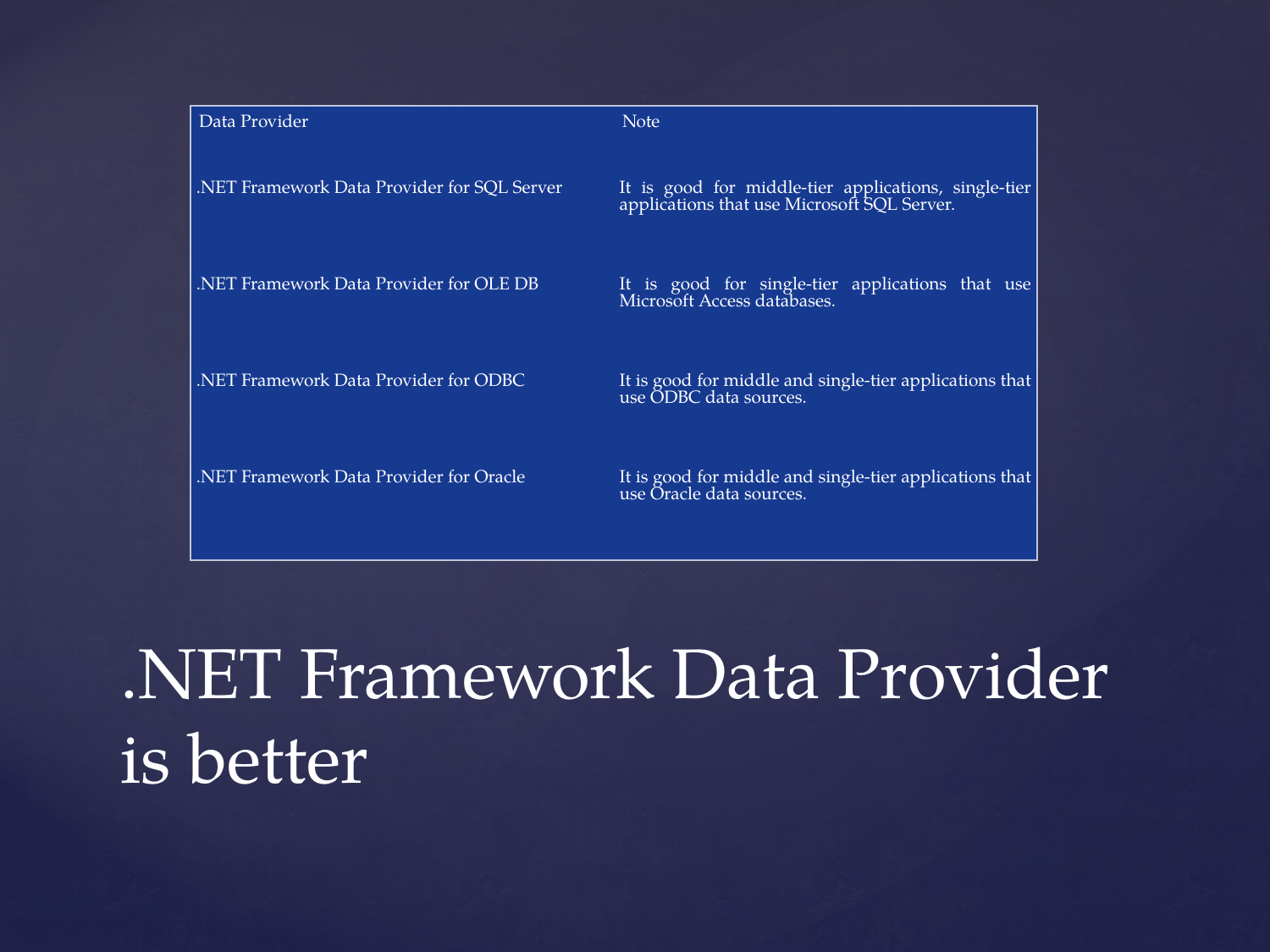

| Data Provider | Note |
| --- | --- |
| .NET Framework Data Provider for SQL Server | It is good for middle-tier applications, single-tier applications that use Microsoft SQL Server. |
| .NET Framework Data Provider for OLE DB | It is good for single-tier applications that use Microsoft Access databases. |
| .NET Framework Data Provider for ODBC | It is good for middle and single-tier applications that use ODBC data sources. |
| .NET Framework Data Provider for Oracle | It is good for middle and single-tier applications that use Oracle data sources. |
# .NET Framework Data Provider is better